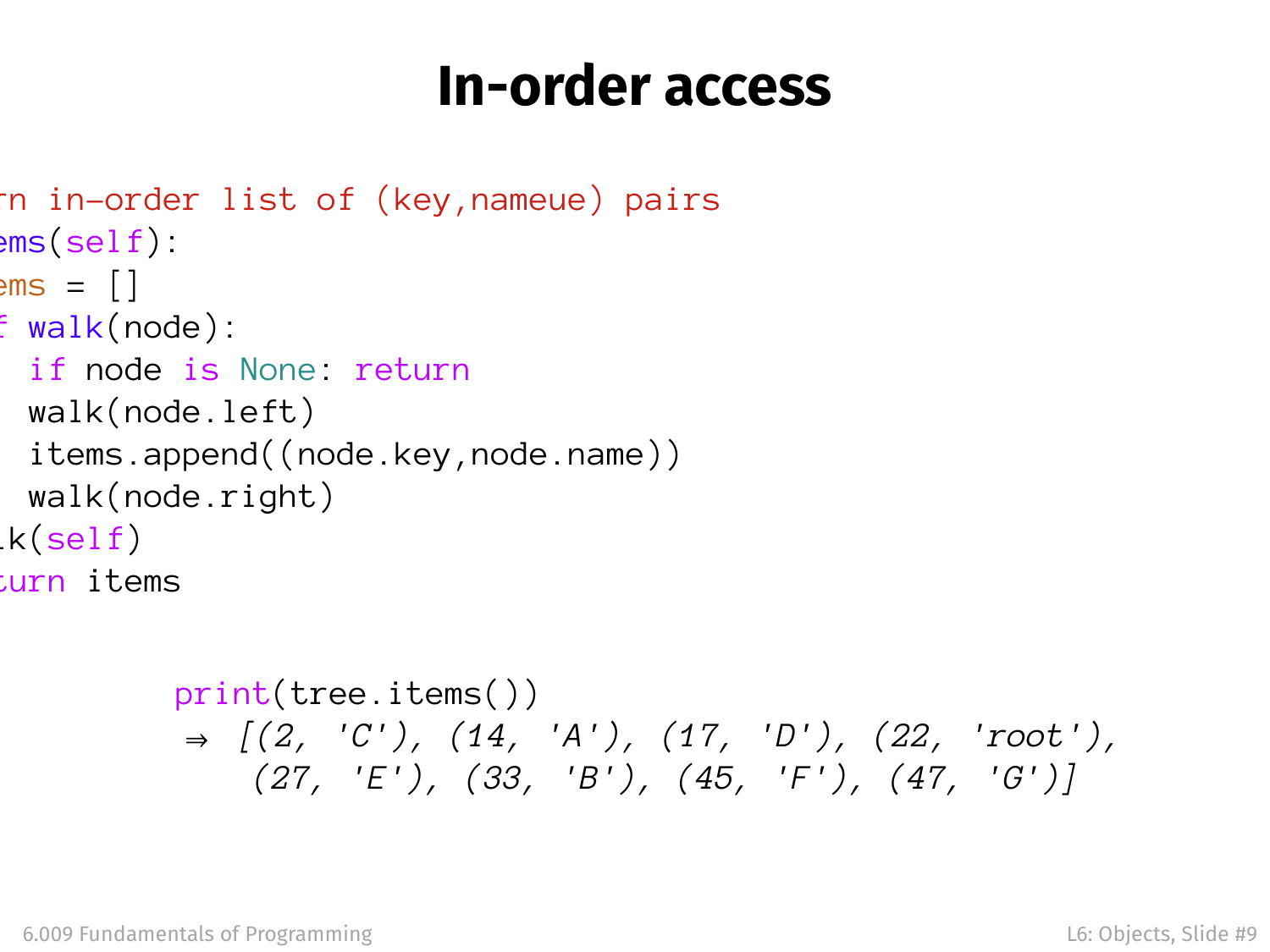

# In-order access
    # return in-order list of (key,nameue) pairs
    def items(self):
        items = []
        def walk(node):
            if node is None: return
            walk(node.left)
            items.append((node.key,node.name))
            walk(node.right)
        walk(self)
        return items
print(tree.items())
⇒ [(2, 'C'), (14, 'A'), (17, 'D'), (22, 'root'),
    (27, 'E'), (33, 'B'), (45, 'F'), (47, 'G')]